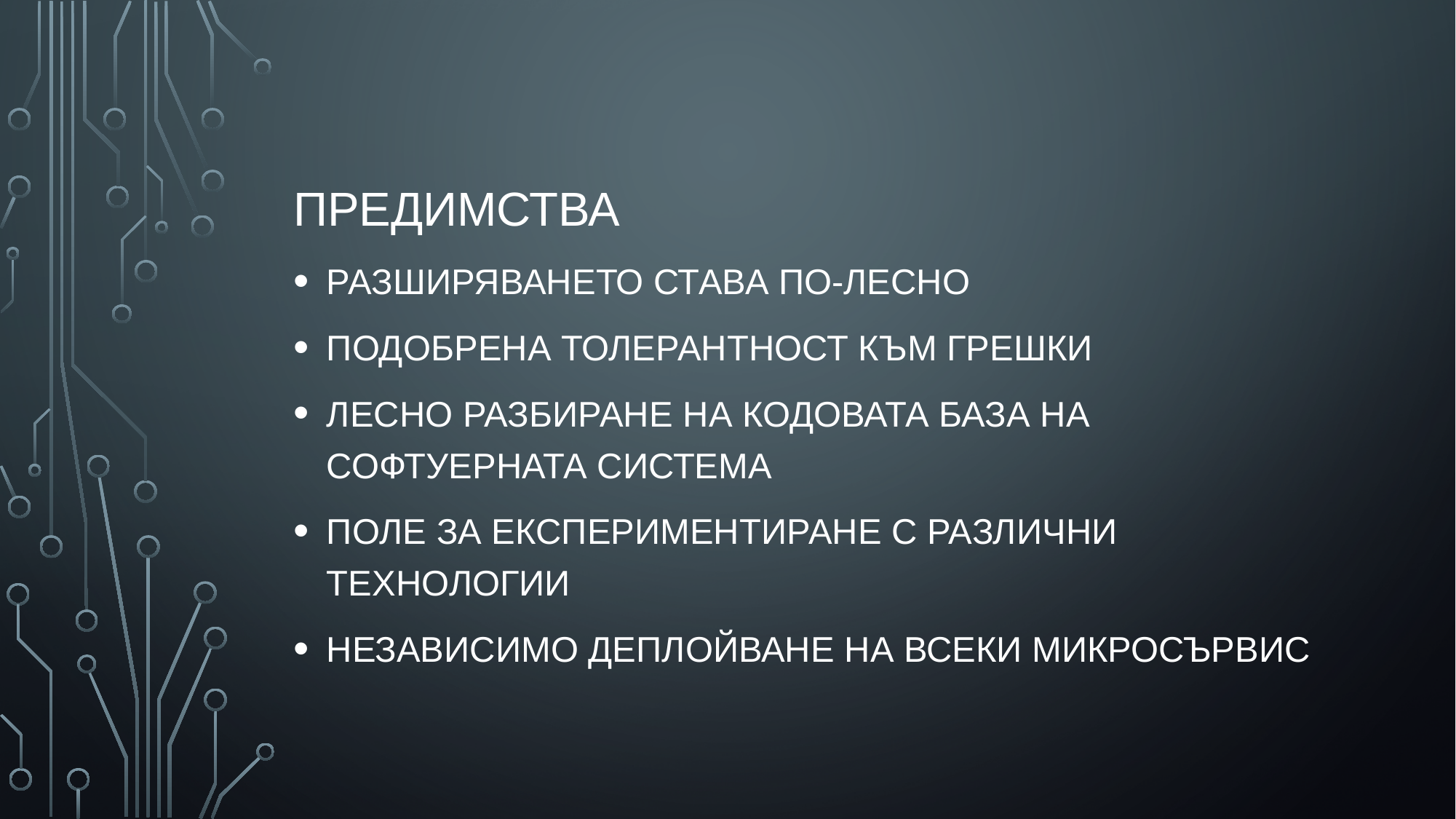

Предимства
Разширяването става по-лесно
подобрена толерантност към грешки
Лесно разбиране на кодовата база на софтуерната Система
Поле за експериментиране с различни технологии
НЕзависимо деплойване на всеки микросървис